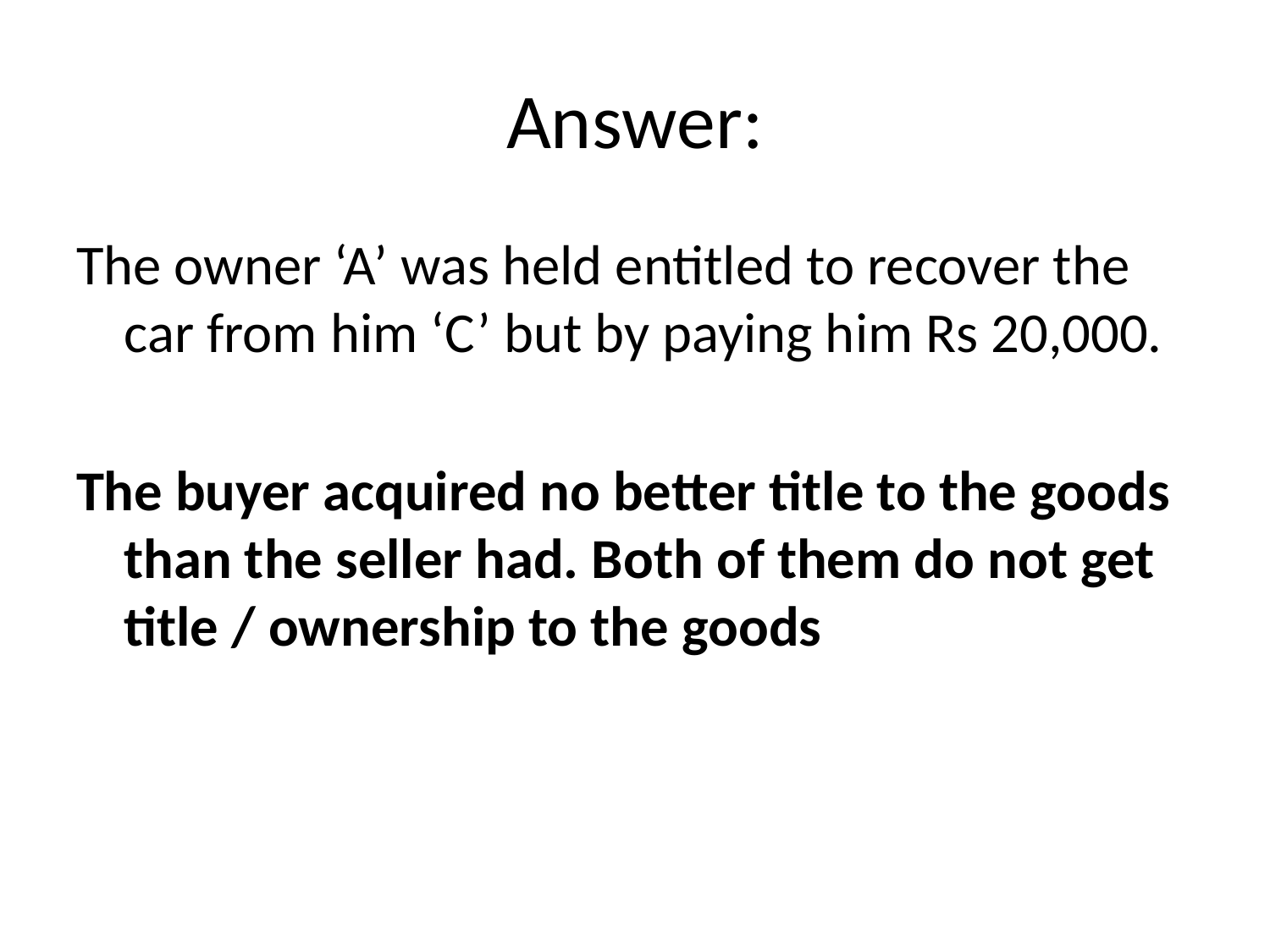

# Answer:
The owner ‘A’ was held entitled to recover the car from him ‘C’ but by paying him Rs 20,000.

The buyer acquired no better title to the goods than the seller had. Both of them do not get title / ownership to the goods